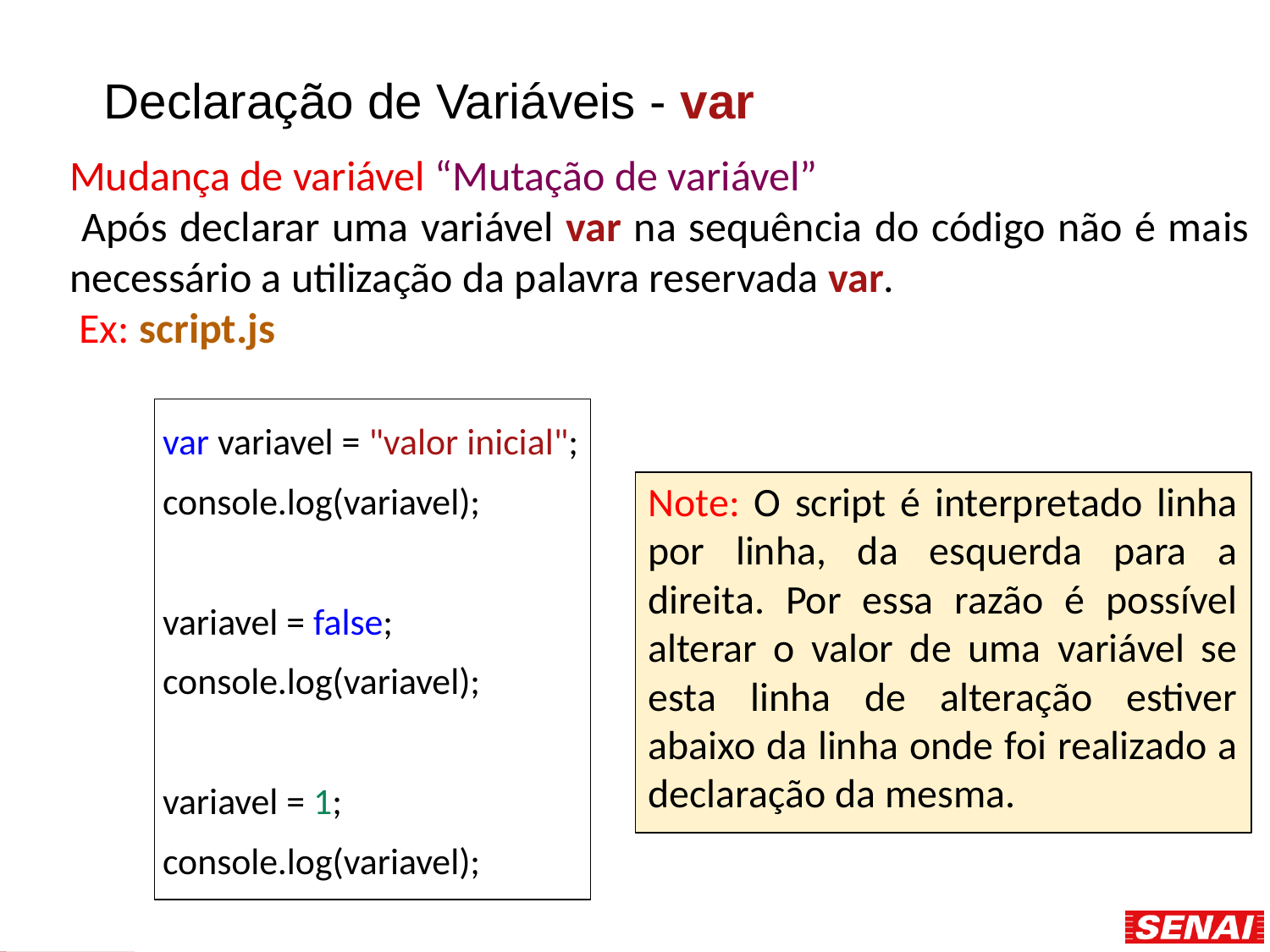

# Declaração de Variáveis - var
Mudança de variável “Mutação de variável”
 Após declarar uma variável var na sequência do código não é mais necessário a utilização da palavra reservada var.
 Ex: script.js

           var variavel = "valor inicial";
           console.log(variavel);

           variavel = false;
           console.log(variavel);

           variavel = 1;
           console.log(variavel);

Note: O script é interpretado linha por linha, da esquerda para a direita. Por essa razão é possível alterar o valor de uma variável se esta linha de alteração estiver abaixo da linha onde foi realizado a declaração da mesma.